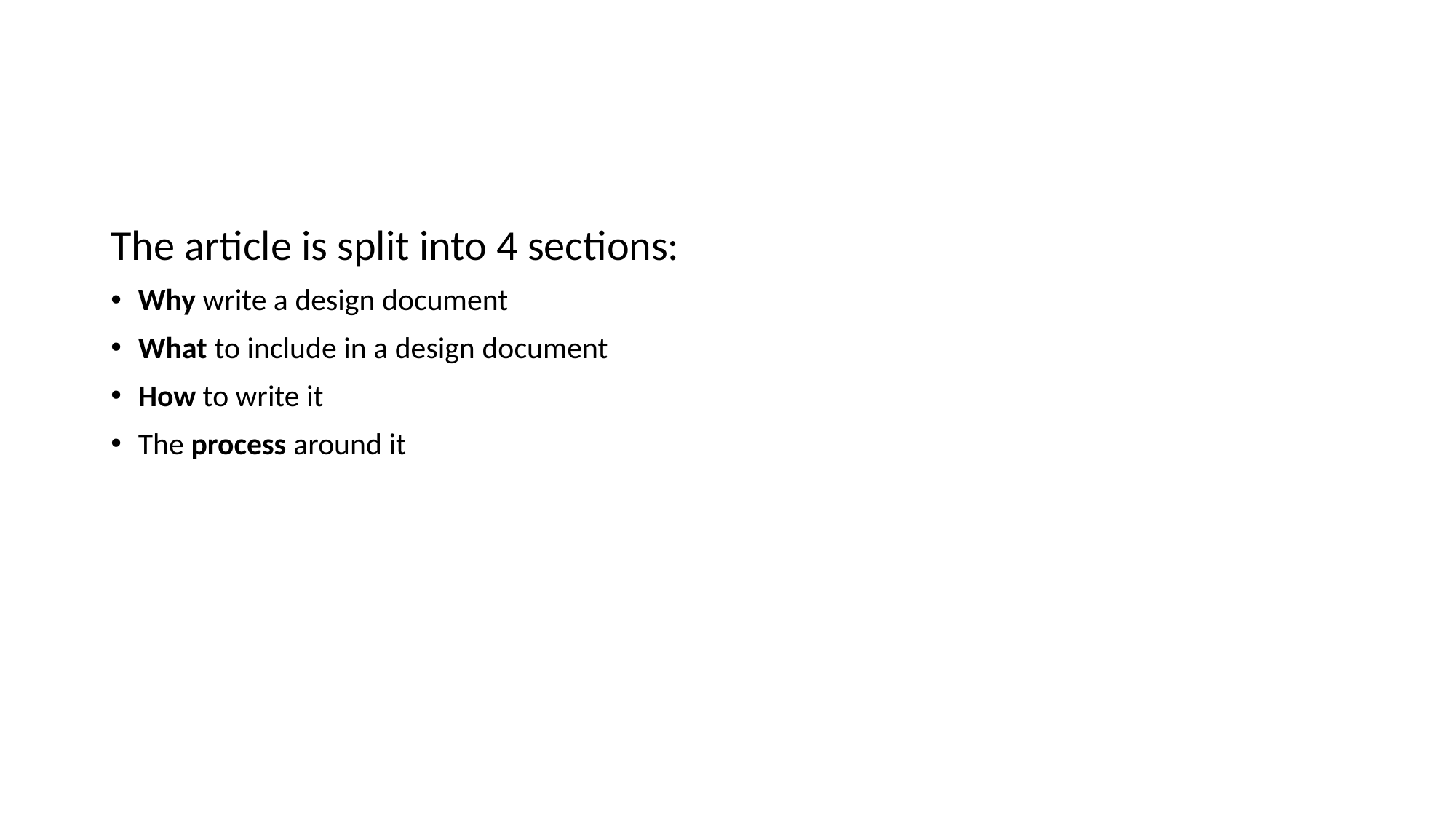

#
The article is split into 4 sections:
Why write a design document
What to include in a design document
How to write it
The process around it